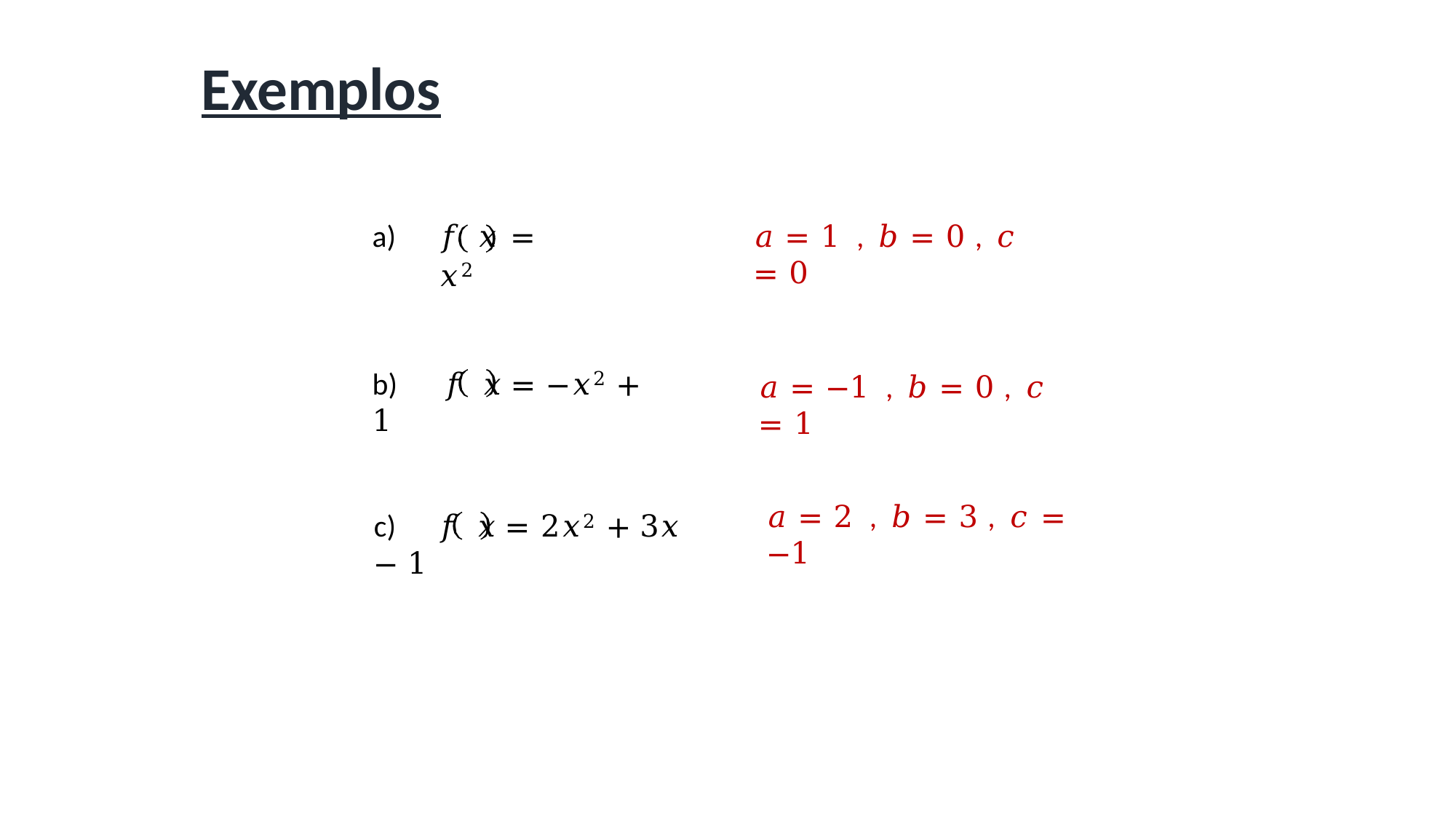

# Exemplos
a)
𝑓 𝑥	= 𝑥2
𝑎 = 1 , 𝑏 = 0 , 𝑐 = 0

b)	𝑓 𝑥	= −𝑥2 + 1
𝑎 = −1 , 𝑏 = 0 , 𝑐 = 1

𝑎 = 2 , 𝑏 = 3 , 𝑐 = −1
c)	𝑓 𝑥	= 2𝑥2 + 3𝑥 − 1